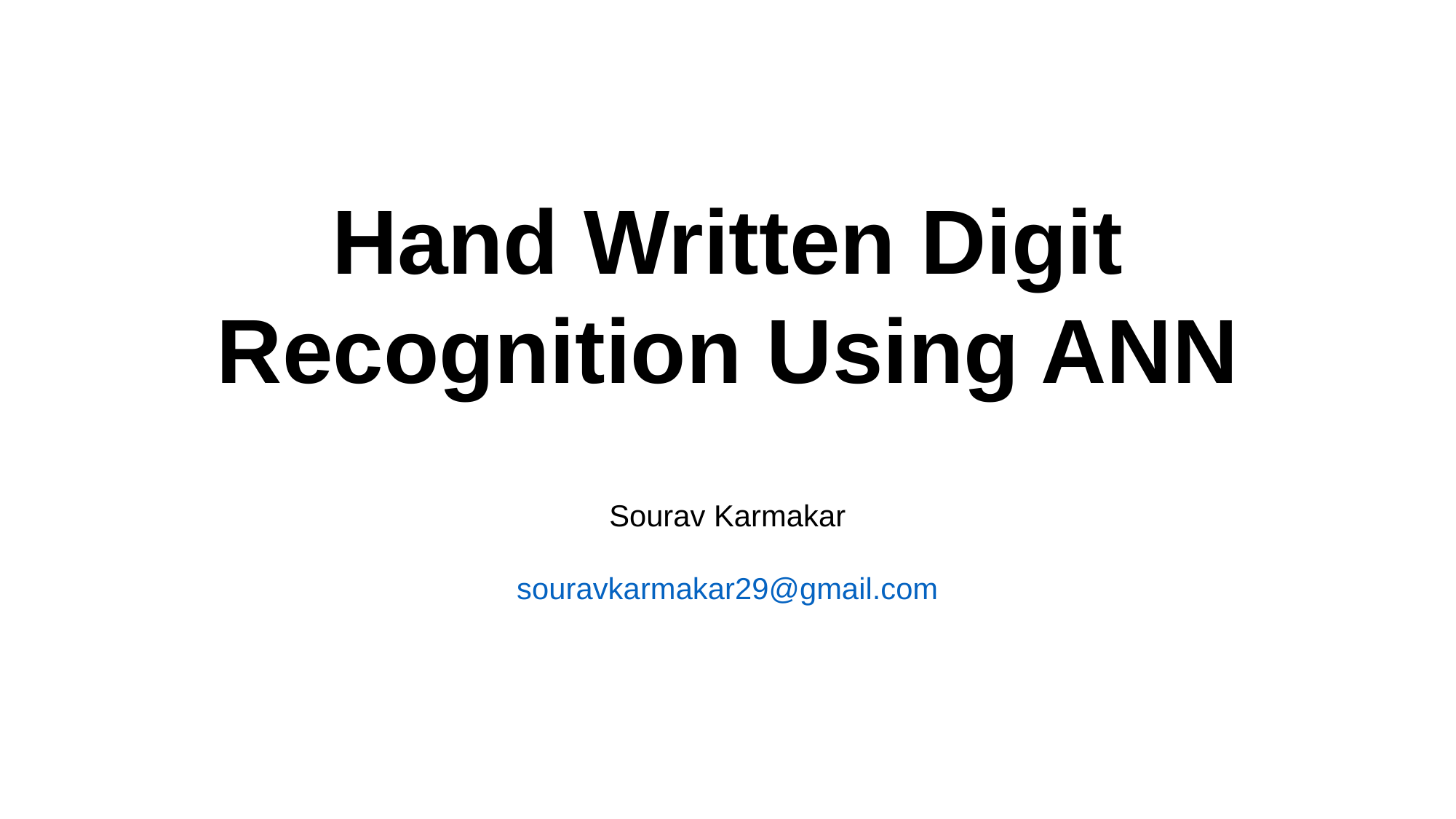

Hand Written Digit Recognition Using ANN
Sourav Karmakar

souravkarmakar29@gmail.com